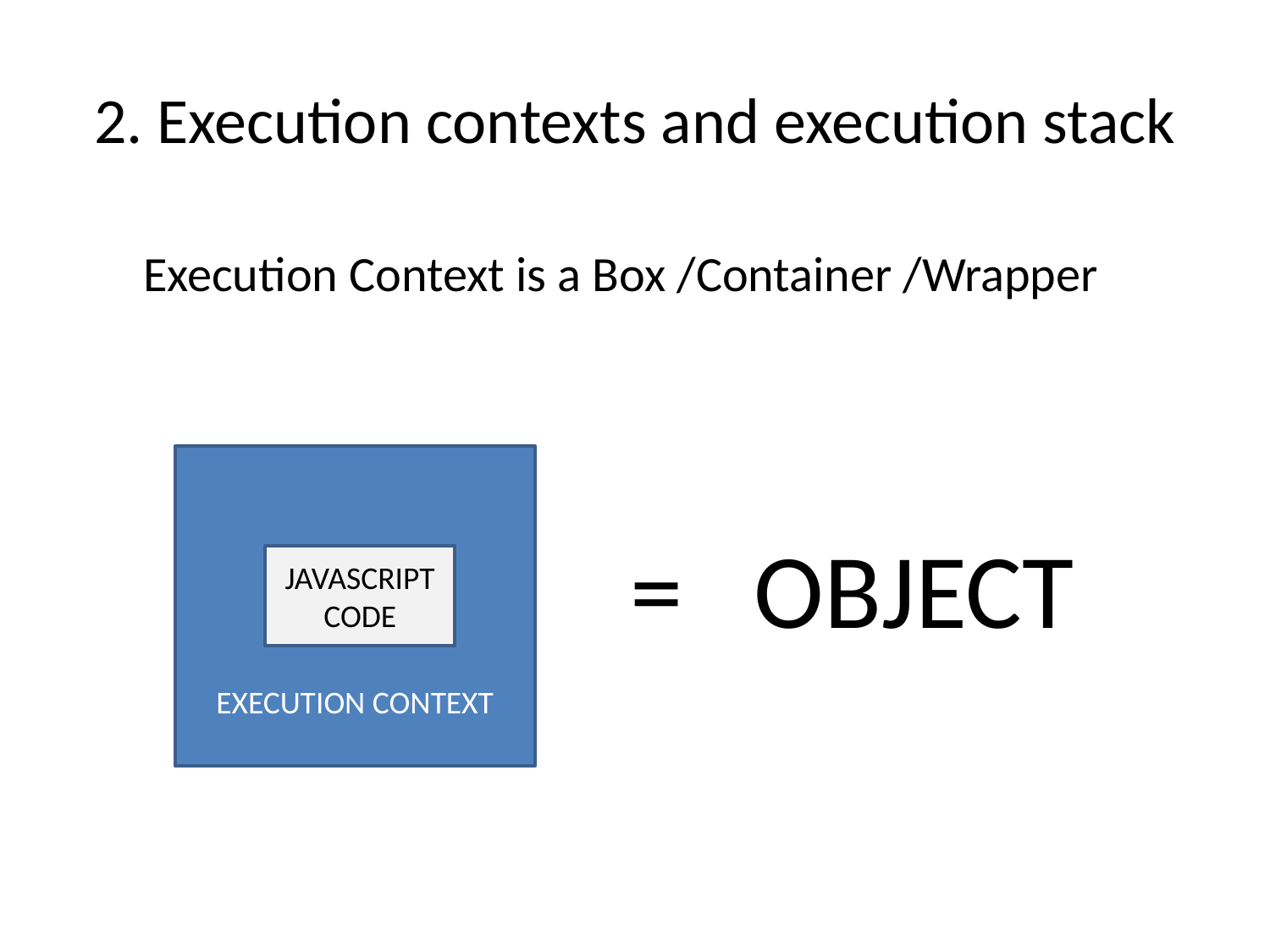

# 2. Execution contexts and execution stack
Execution Context is a Box /Container /Wrapper

EXECUTION CONTEXT
=   OBJECT
JAVASCRIPT
CODE